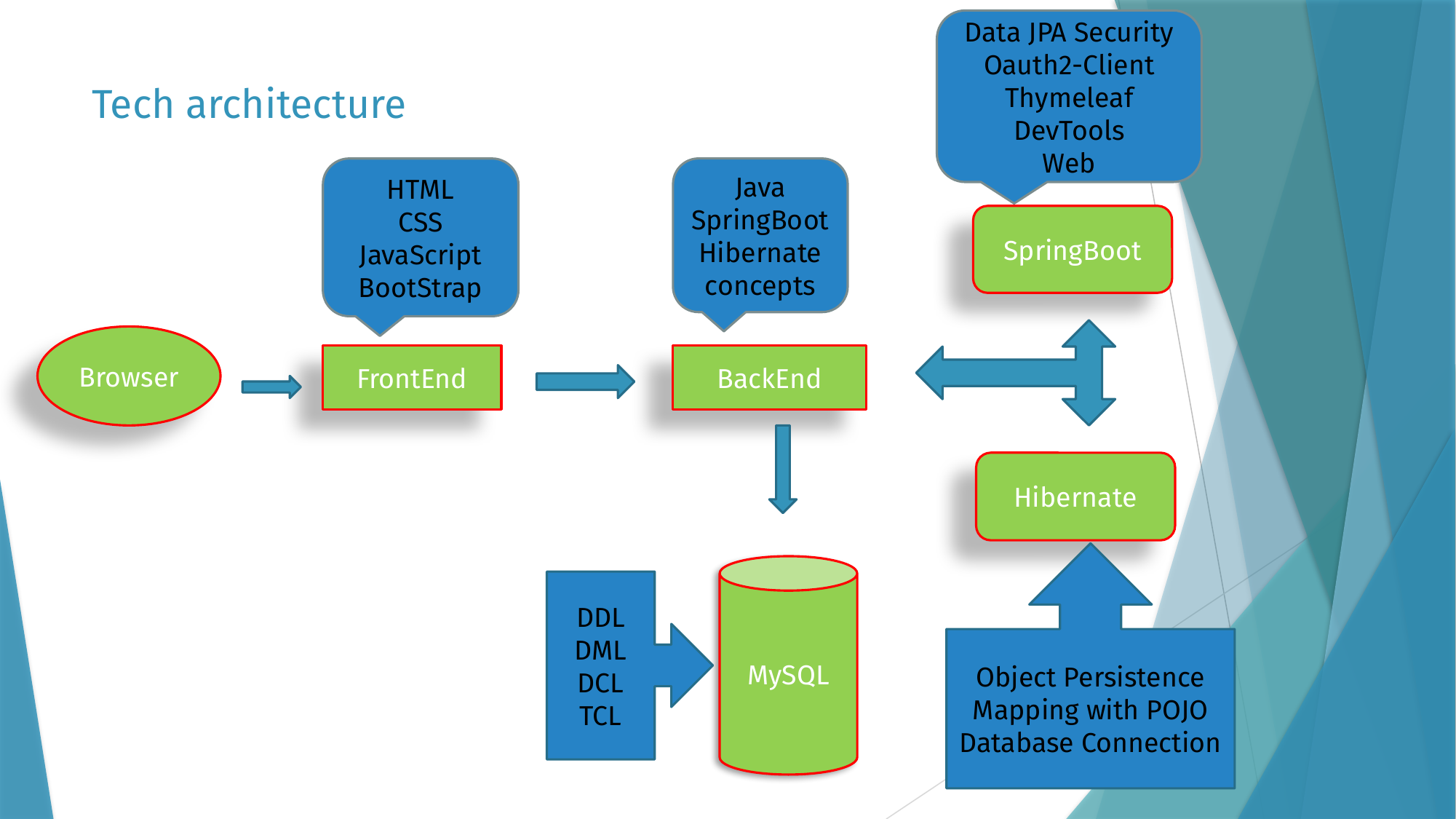

Data JPA Security
Oauth2-Client
Thymeleaf
DevTools
Web
# Tech architecture

HTML
CSS
JavaScript
BootStrap
Java
SpringBoot
Hibernate
concepts
SpringBoot

Browser
FrontEnd
BackEnd

Hibernate
Object Persistence
Mapping with POJO
Database Connection
MySQL
DDL
DML
DCL
TCL